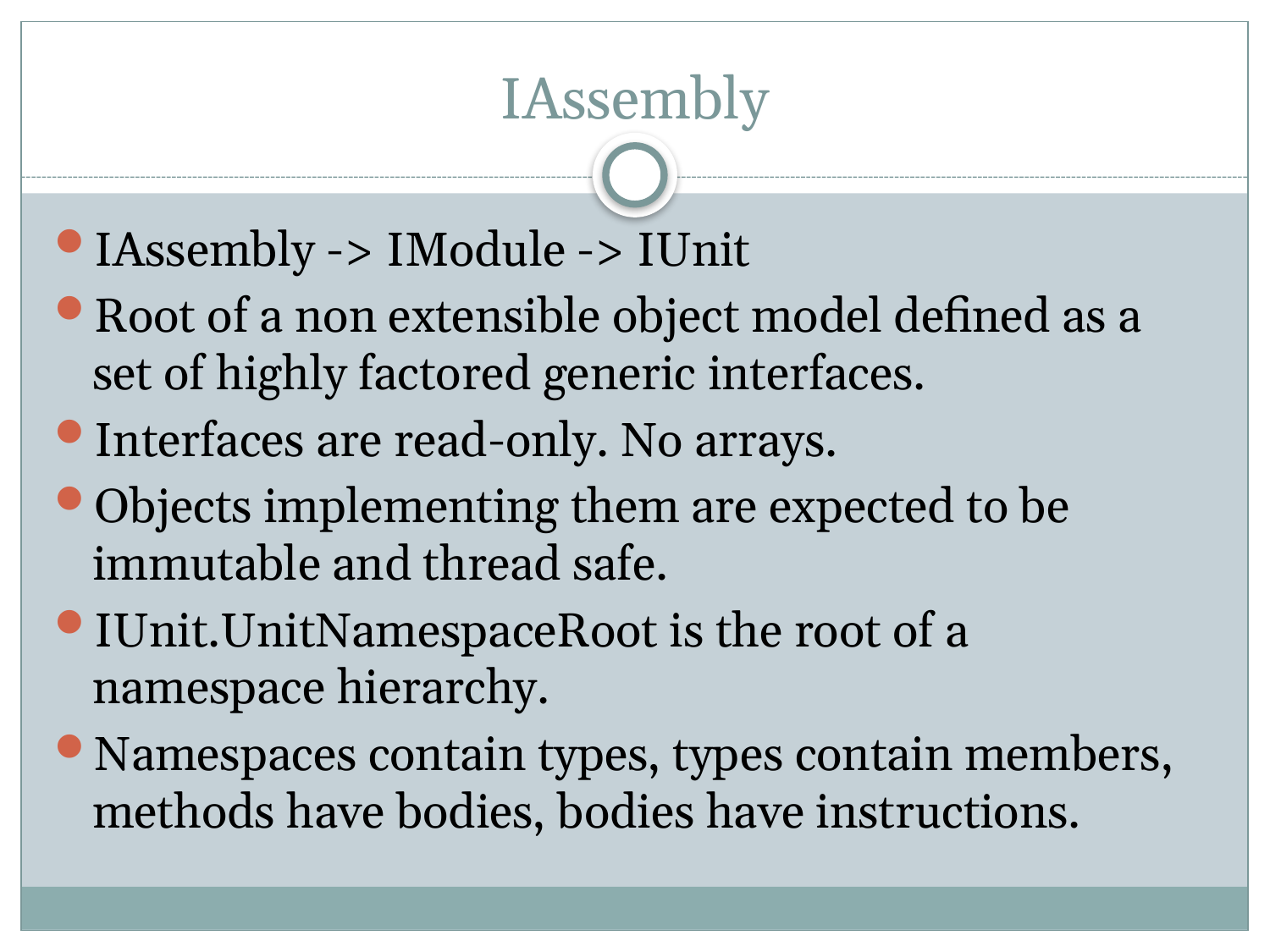

# IAssembly
IAssembly -> IModule -> IUnit
Root of a non extensible object model defined as a set of highly factored generic interfaces.
Interfaces are read-only. No arrays.
Objects implementing them are expected to be immutable and thread safe.
IUnit.UnitNamespaceRoot is the root of a namespace hierarchy.
Namespaces contain types, types contain members, methods have bodies, bodies have instructions.